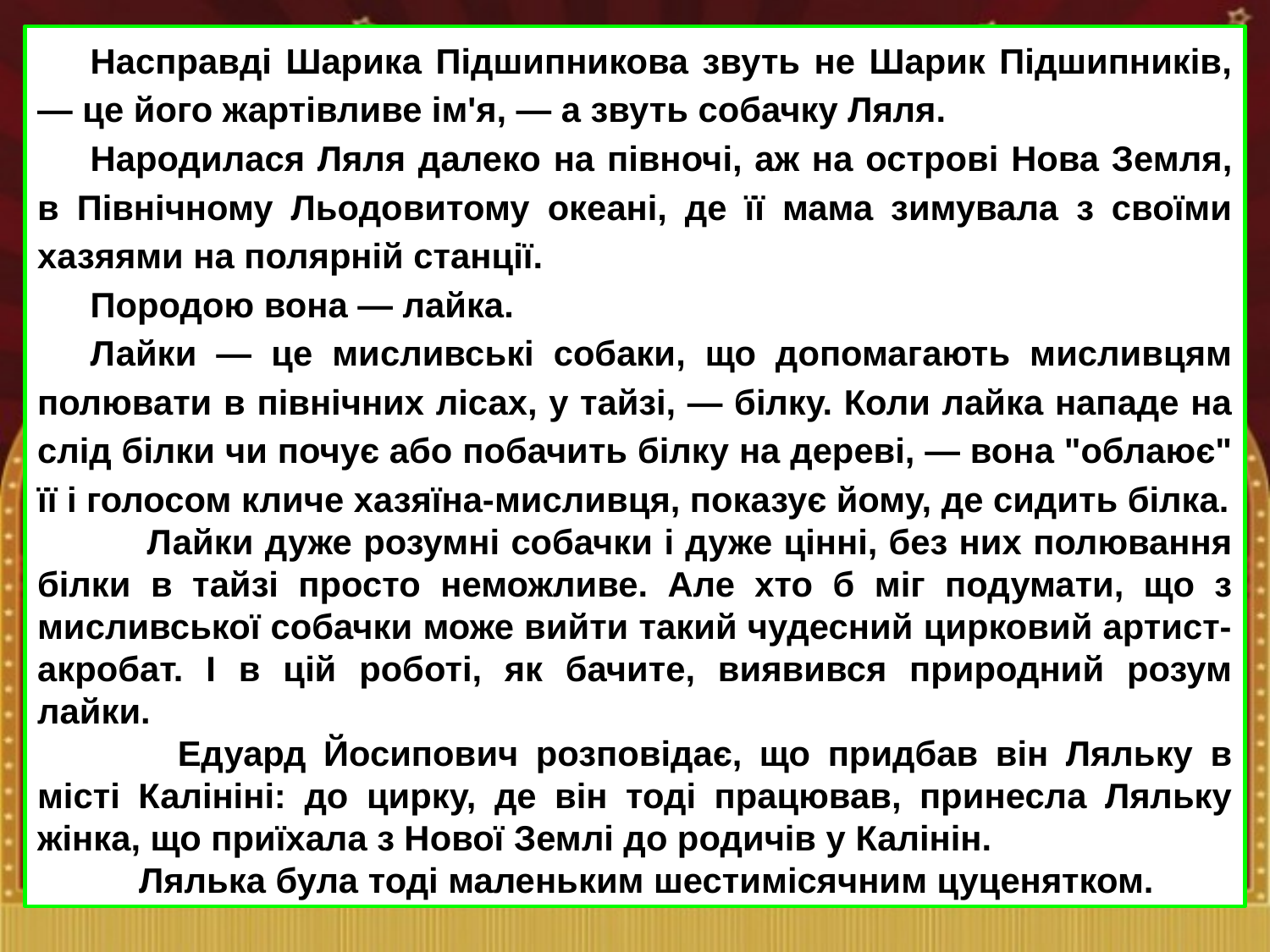

Насправді Шарика Підшипникова звуть не Шарик Підшипників, — це його жартівливе ім'я, — а звуть собачку Ляля.
Народилася Ляля далеко на півночі, аж на острові Нова Земля, в Північному Льодовитому океані, де її мама зимувала з своїми хазяями на полярній станції.
Породою вона — лайка.
Лайки — це мисливські собаки, що допомагають мисливцям полювати в північних лісах, у тайзі, — білку. Коли лайка нападе на слід білки чи почує або побачить білку на дереві, — вона "облаює" її і голосом кличе хазяїна-мисливця, показує йому, де сидить білка.
     Лайки дуже розумні собачки і дуже цінні, без них полювання білки в тайзі просто неможливе. Але хто б міг подумати, що з мисливської собачки може вийти такий чудесний цирковий артист-акробат. І в цій роботі, як бачите, виявився природний розум лайки.
     Едуард Йосипович розповідає, що придбав він Ляльку в місті Калініні: до цирку, де він тоді працював, принесла Ляльку жінка, що приїхала з Нової Землі до родичів у Калінін.
     Лялька була тоді маленьким шестимісячним цуценятком.